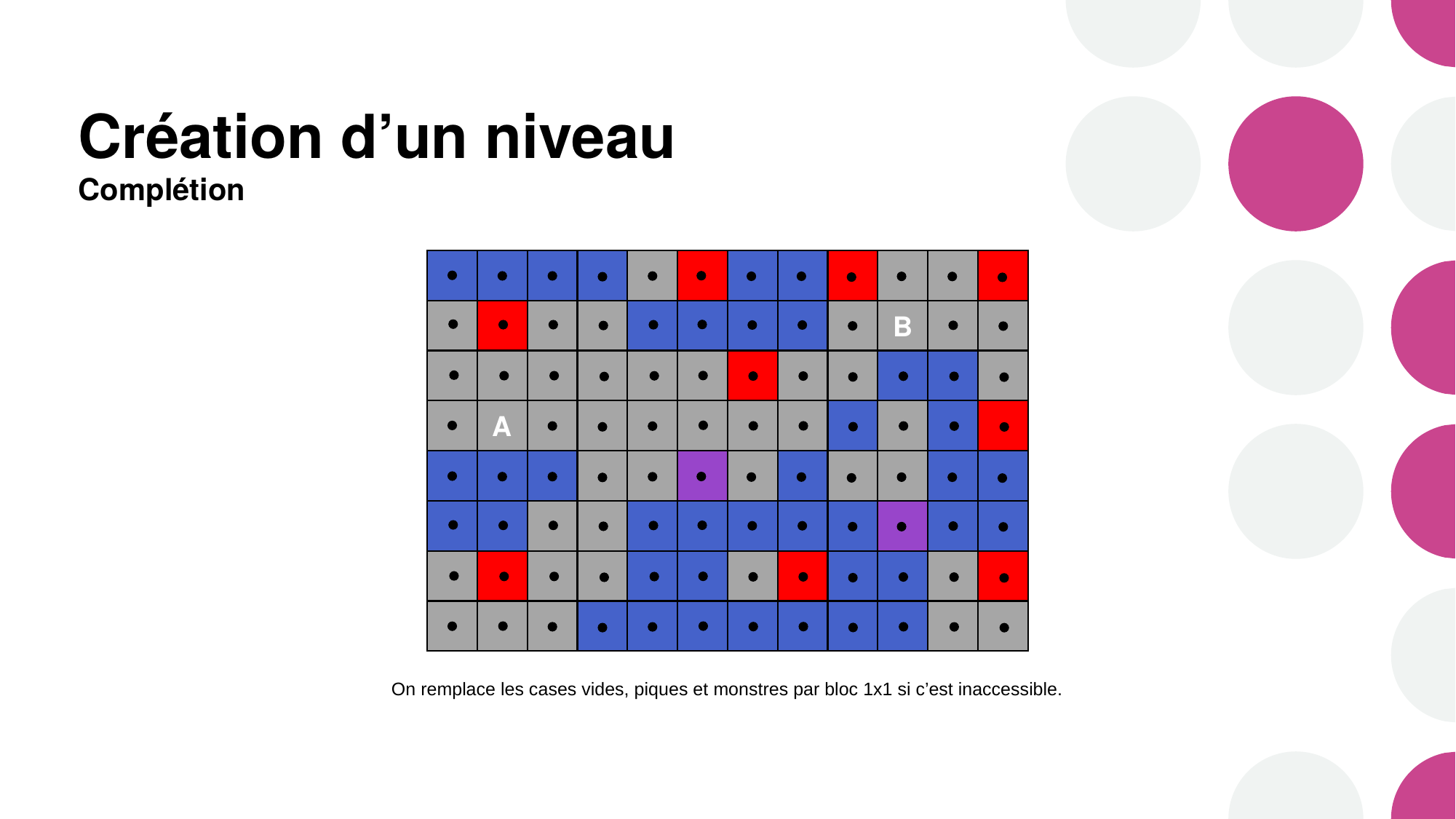

# Création d’un niveau Complétion

B

A

On remplace les cases vides, piques et monstres par bloc 1x1 si c’est inaccessible.